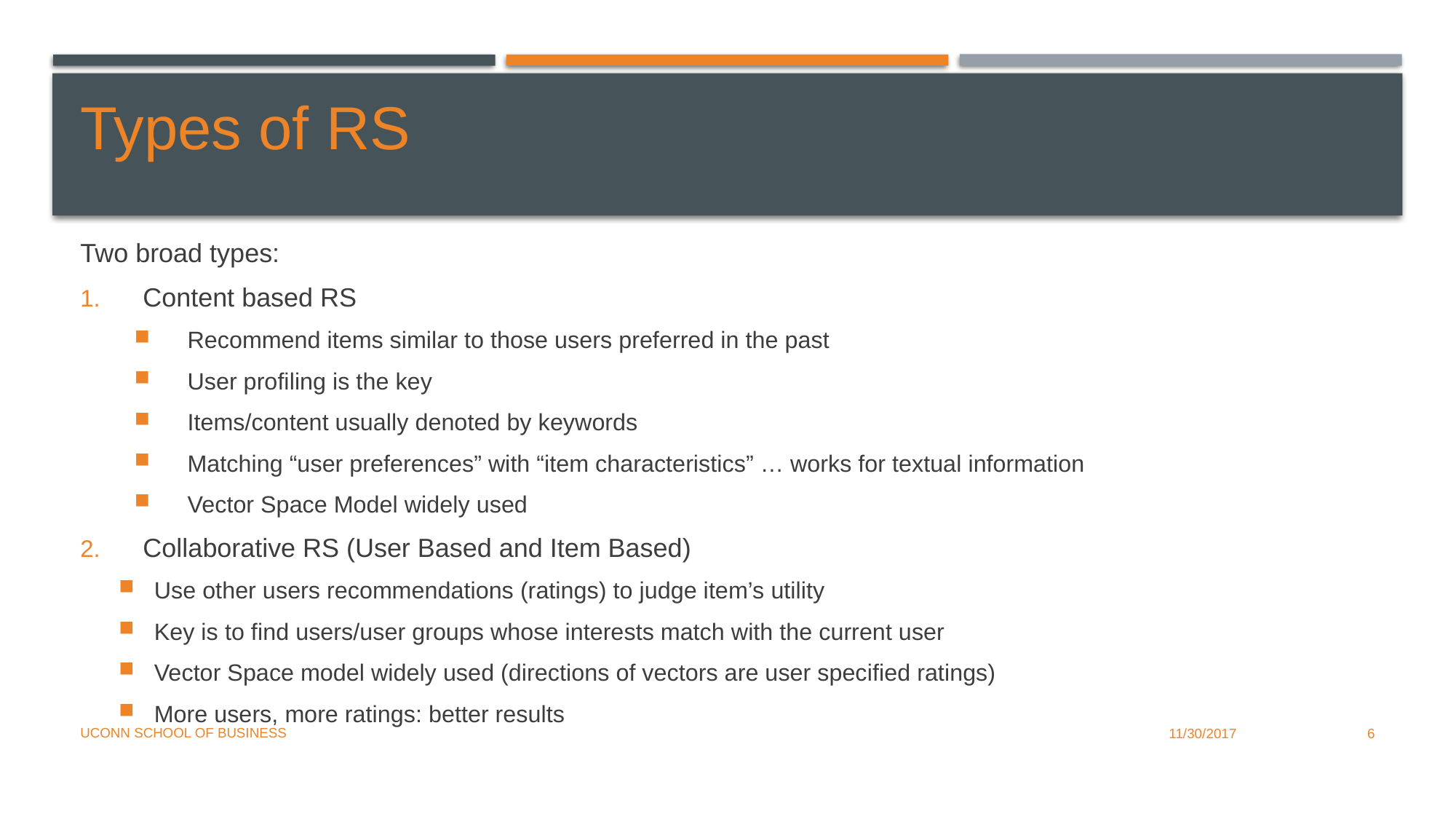

# Types of RS
Two broad types:
Content based RS
Recommend items similar to those users preferred in the past
User profiling is the key
Items/content usually denoted by keywords
Matching “user preferences” with “item characteristics” … works for textual information
Vector Space Model widely used
Collaborative RS (User Based and Item Based)
Use other users recommendations (ratings) to judge item’s utility
Key is to find users/user groups whose interests match with the current user
Vector Space model widely used (directions of vectors are user specified ratings)
More users, more ratings: better results

UCONN School of Business
11/30/2017
6